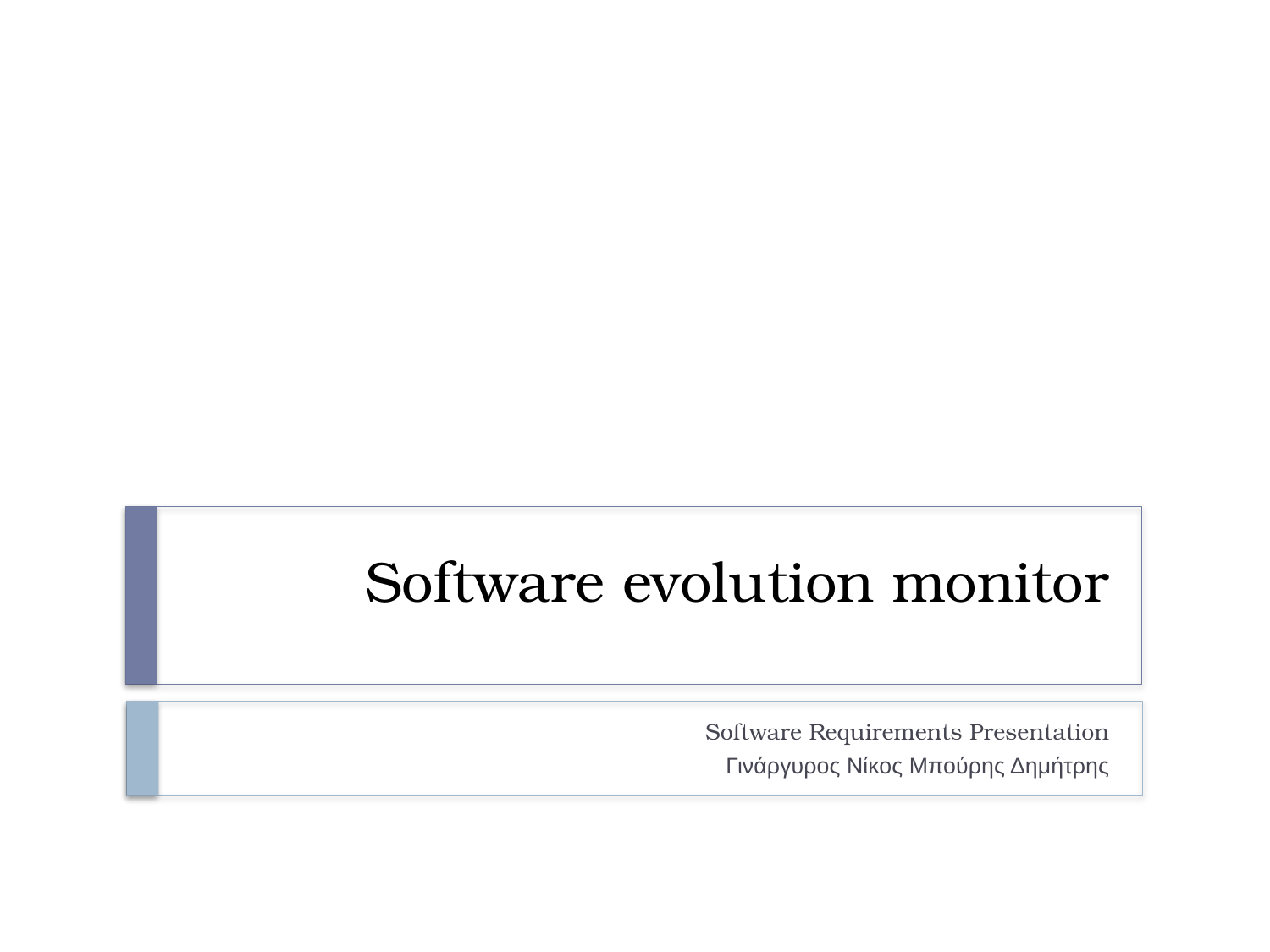

# Software evolution monitor
Software Requirements Presentation
Γινάργυρος Νίκος Μπούρης Δημήτρης